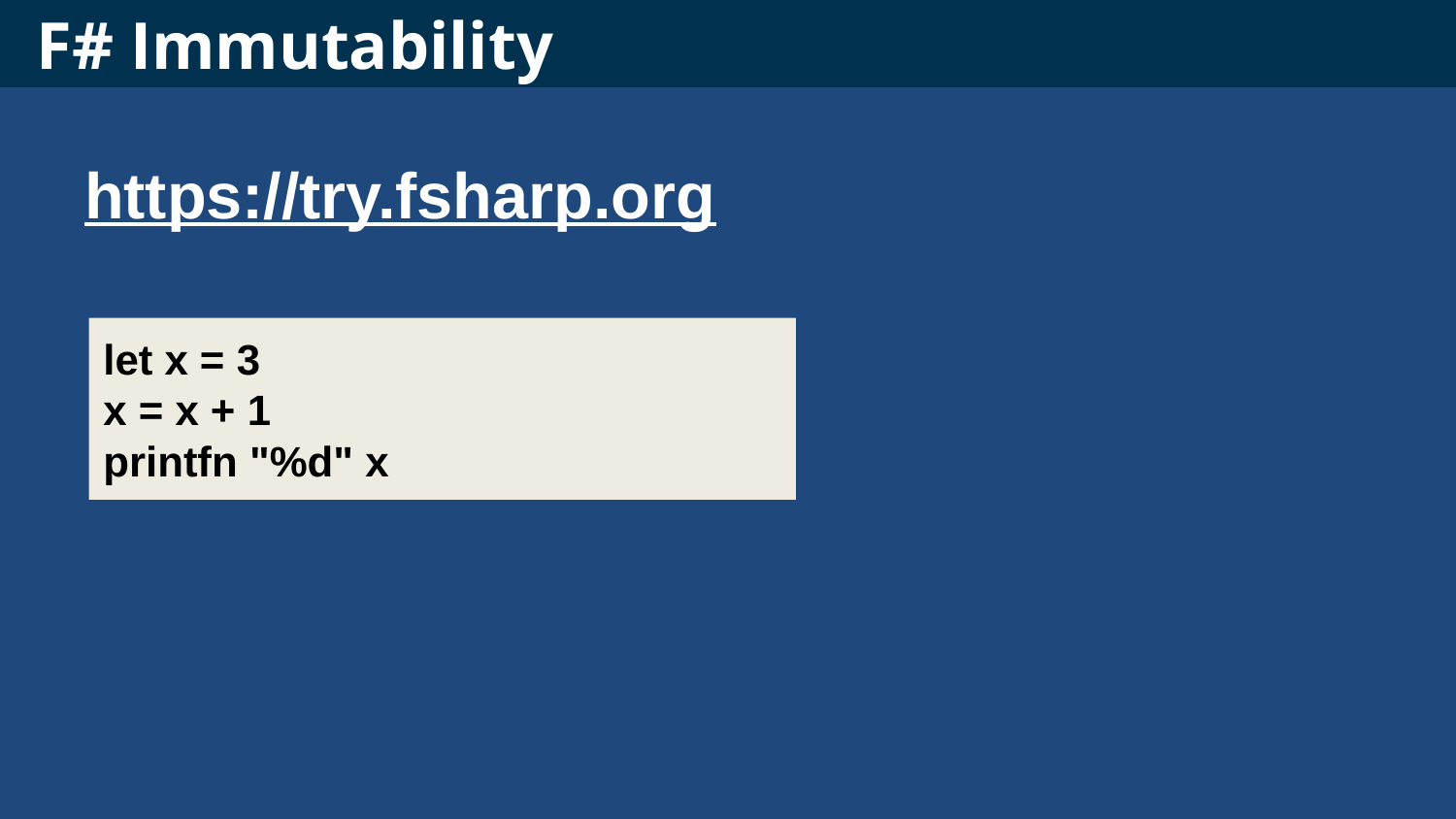

# F# Immutability
https://try.fsharp.org
let x = 3
x = x + 1
printfn "%d" x